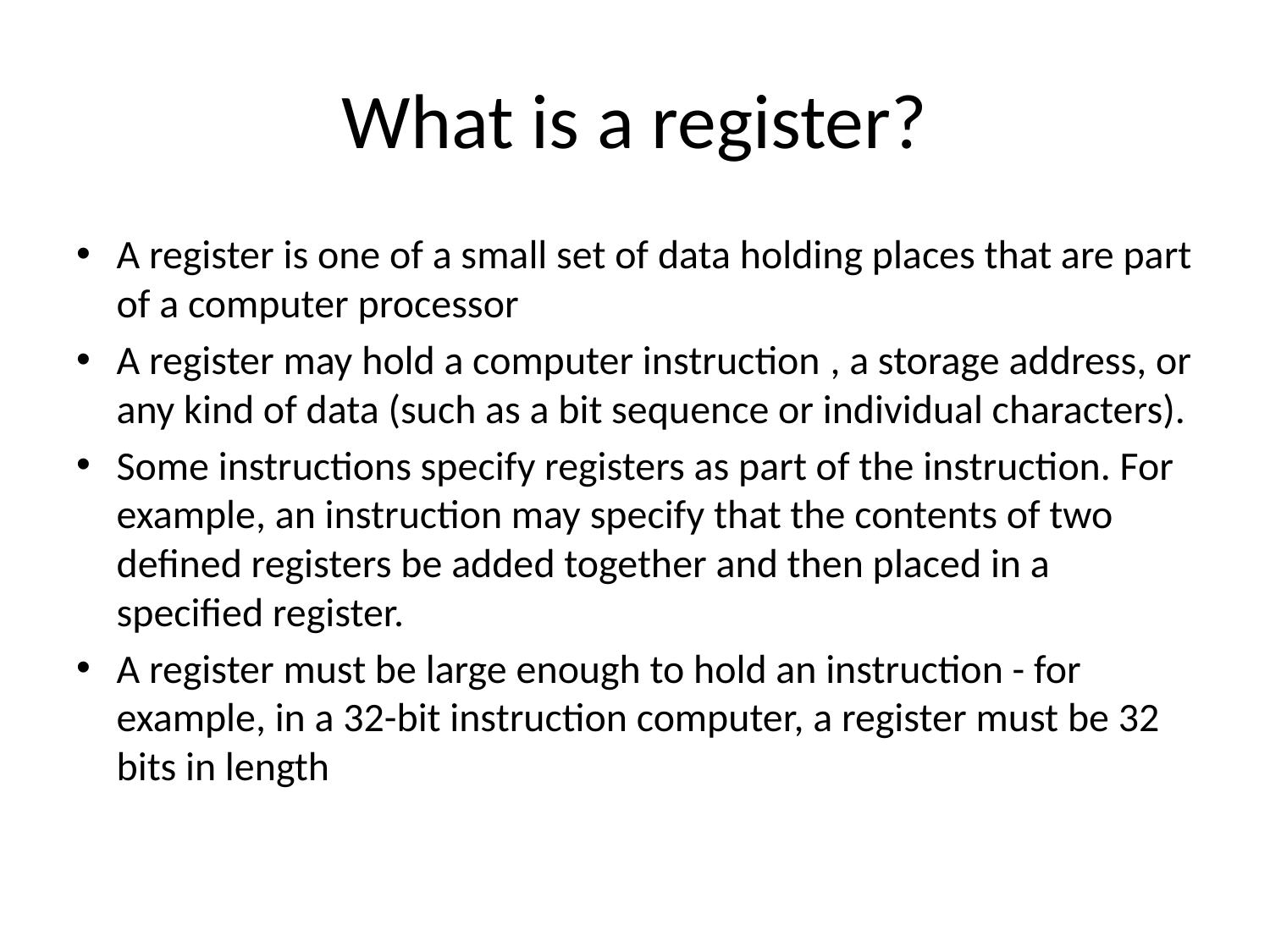

# What is a register?
A register is one of a small set of data holding places that are part of a computer processor
A register may hold a computer instruction , a storage address, or any kind of data (such as a bit sequence or individual characters).
Some instructions specify registers as part of the instruction. For example, an instruction may specify that the contents of two defined registers be added together and then placed in a specified register.
A register must be large enough to hold an instruction - for example, in a 32-bit instruction computer, a register must be 32 bits in length